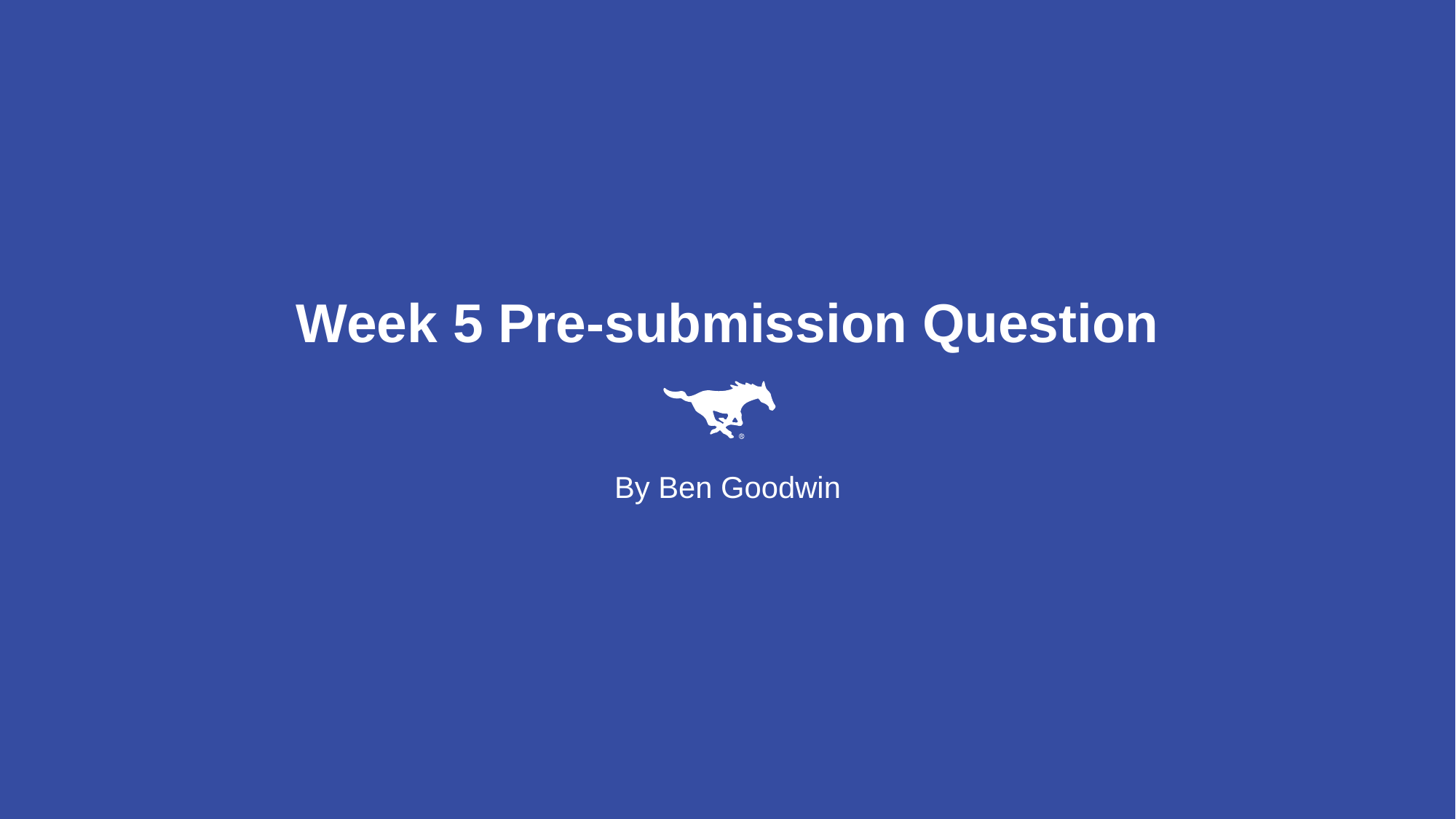

# Week 5 Pre-submission Question
By Ben Goodwin